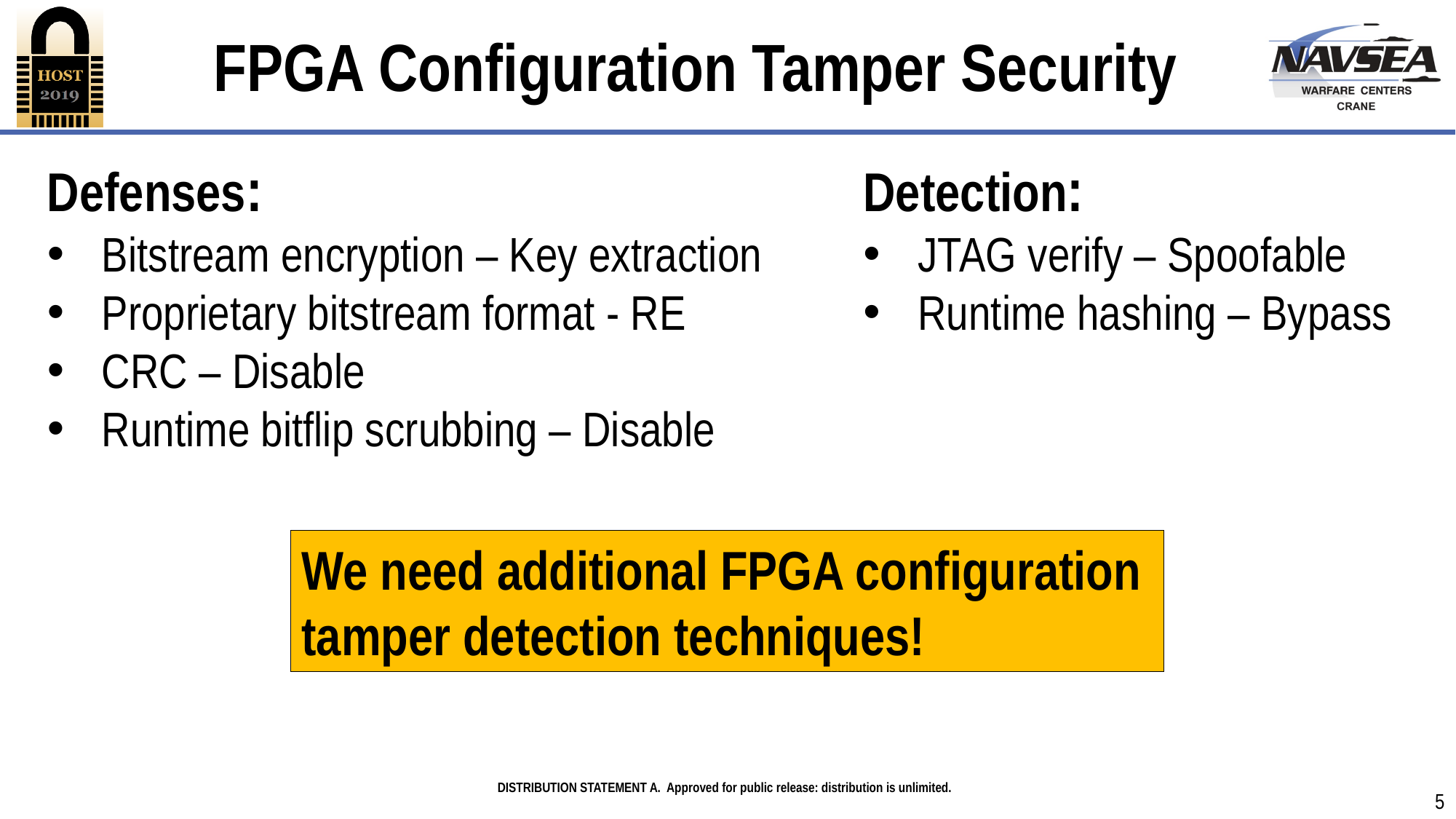

# FPGA Configuration Tamper Security
Defenses:
Bitstream encryption – Key extraction
Proprietary bitstream format - RE
CRC – Disable
Runtime bitflip scrubbing – Disable
Detection:
JTAG verify – Spoofable
Runtime hashing – Bypass
We need additional FPGA configuration tamper detection techniques!